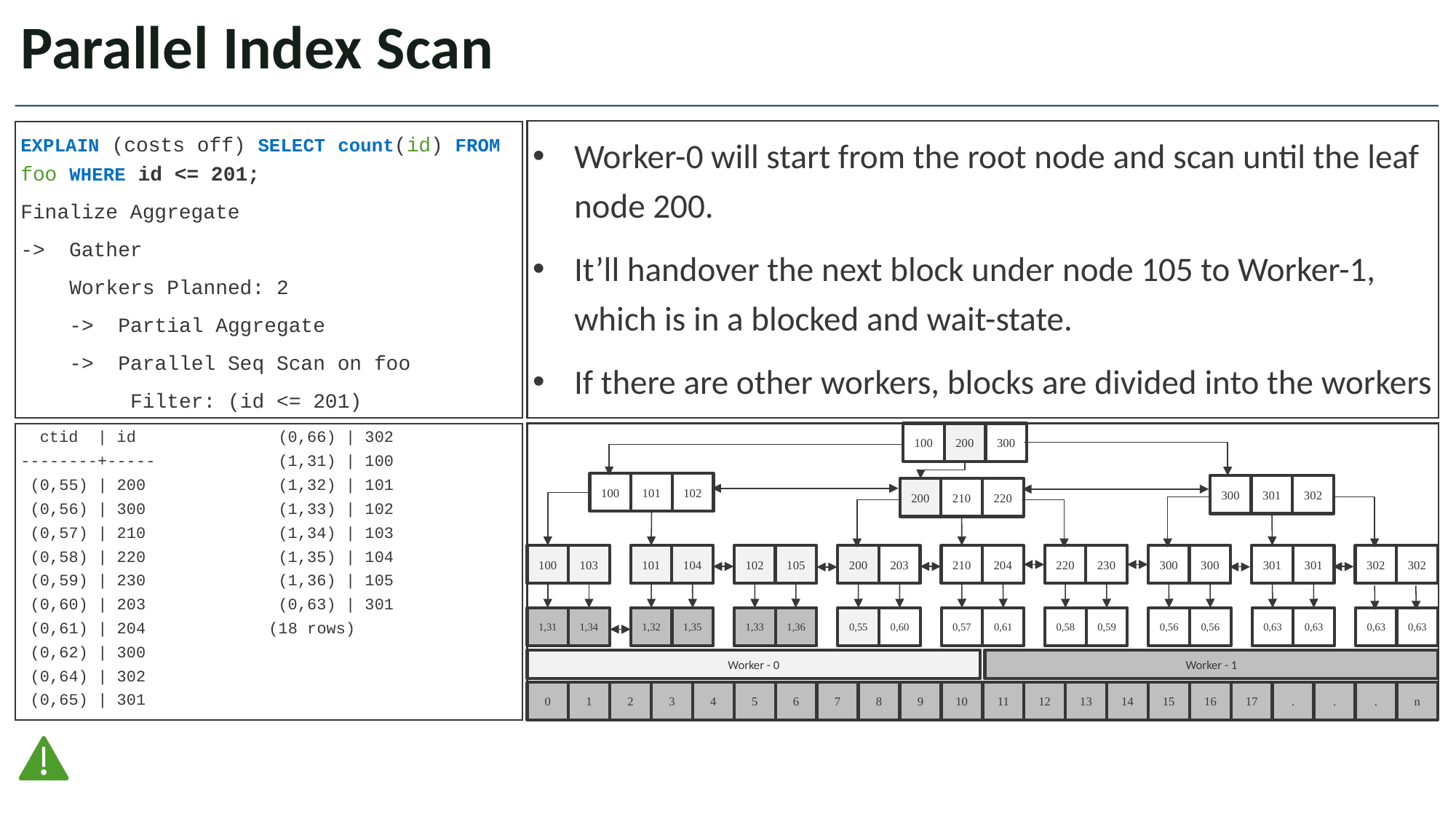

# Parallel Index Scan
Worker-0 will start from the root node and scan until the leaf node 200.
It’ll handover the next block under node 105 to Worker-1, which is in a blocked and wait-state.
If there are other workers, blocks are divided into the workers
EXPLAIN (costs off) SELECT count(id) FROM foo WHERE id <= 201;
Finalize Aggregate
->  Gather
    Workers Planned: 2
    ->  Partial Aggregate
    ->  Parallel Seq Scan on foo
         Filter: (id <= 201)

  ctid  | id
--------+-----
 (0,55) | 200
 (0,56) | 300
 (0,57) | 210
 (0,58) | 220
 (0,59) | 230
 (0,60) | 203
 (0,61) | 204
 (0,62) | 300
 (0,64) | 302
 (0,65) | 301
 (0,66) | 302
 (1,31) | 100
 (1,32) | 101
 (1,33) | 102
 (1,34) | 103
 (1,35) | 104
 (1,36) | 105
 (0,63) | 301
(18 rows)

100
200
300
100
101
102
300
301
302
200
210
220
100
103
101
104
102
105
200
203
210
204
220
230
300
300
301
301
302
302
1,31
1,34
1,32
1,35
1,33
1,36
0,55
0,60
0,57
0,61
0,58
0,59
0,56
0,56
0,63
0,63
0,63
0,63
Worker - 0
Worker - 1
0
1
2
3
4
5
6
7
8
9
10
11
12
13
14
15
16
17
.
.
.
n